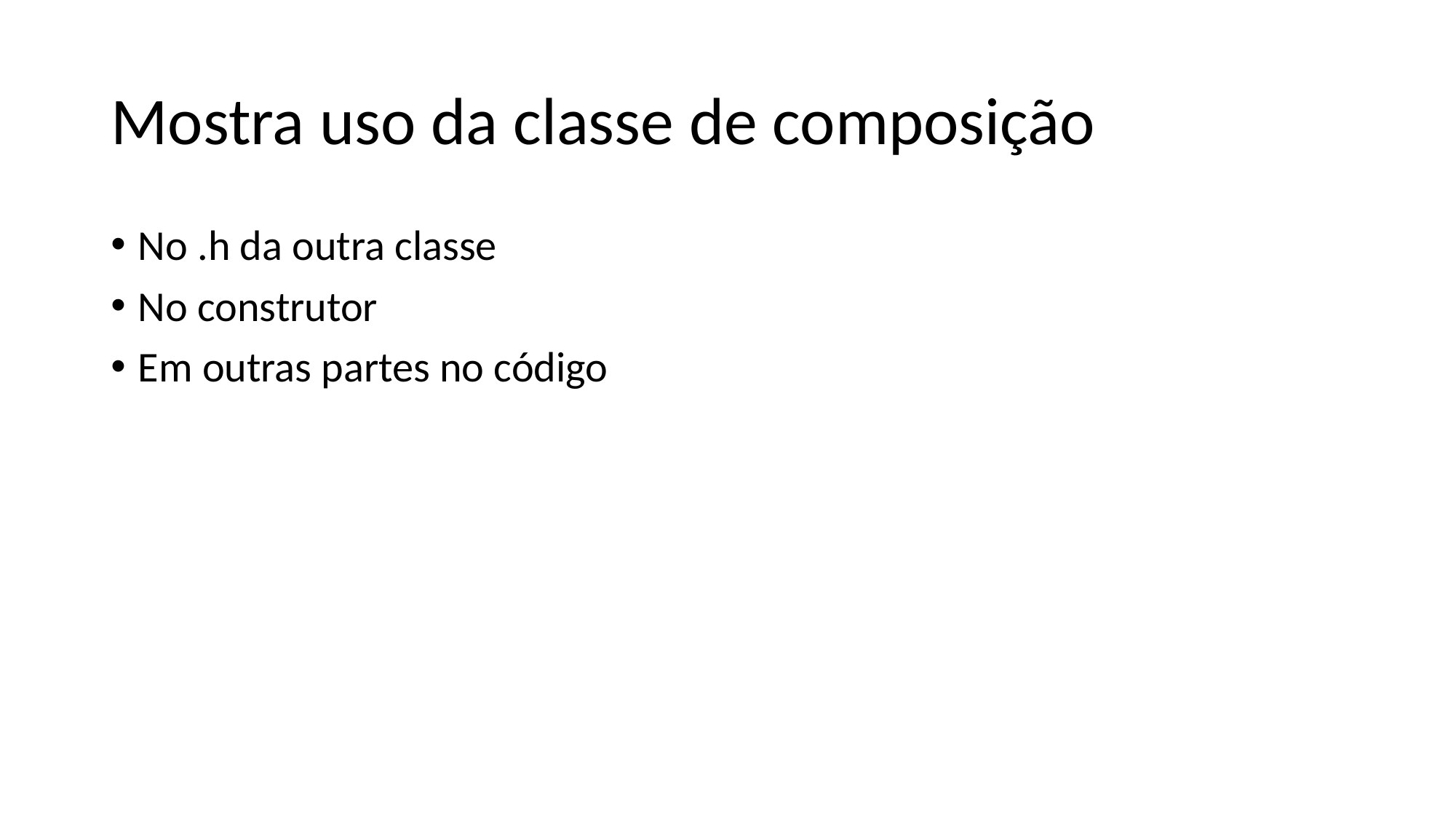

# Mostra uso da classe de composição
No .h da outra classe
No construtor
Em outras partes no código